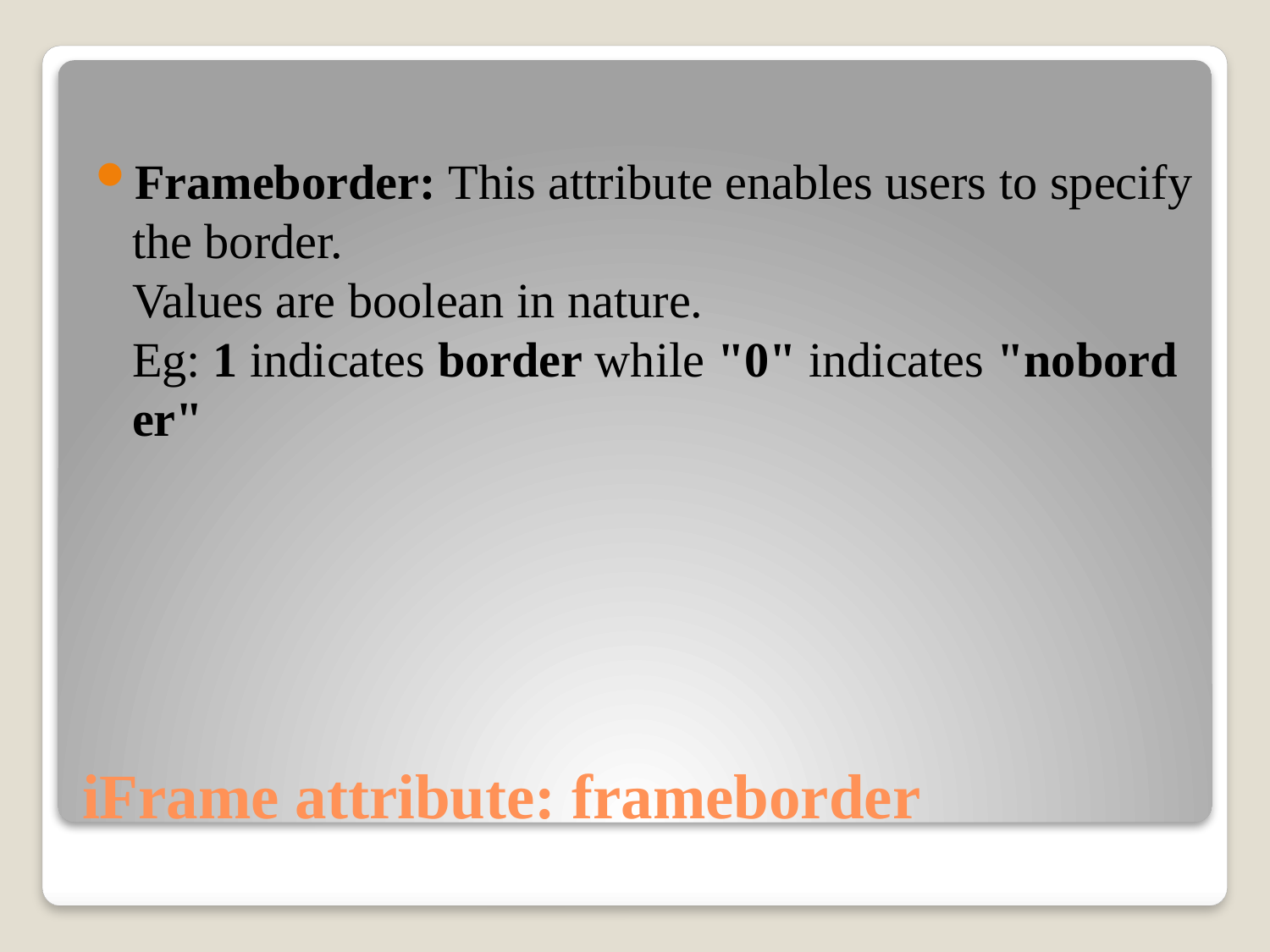

Frameborder: This attribute enables users to specify the border.
Values are boolean in nature. Eg: 1 indicates border while "0" indicates "noborder"

# iFrame attribute: frameborder